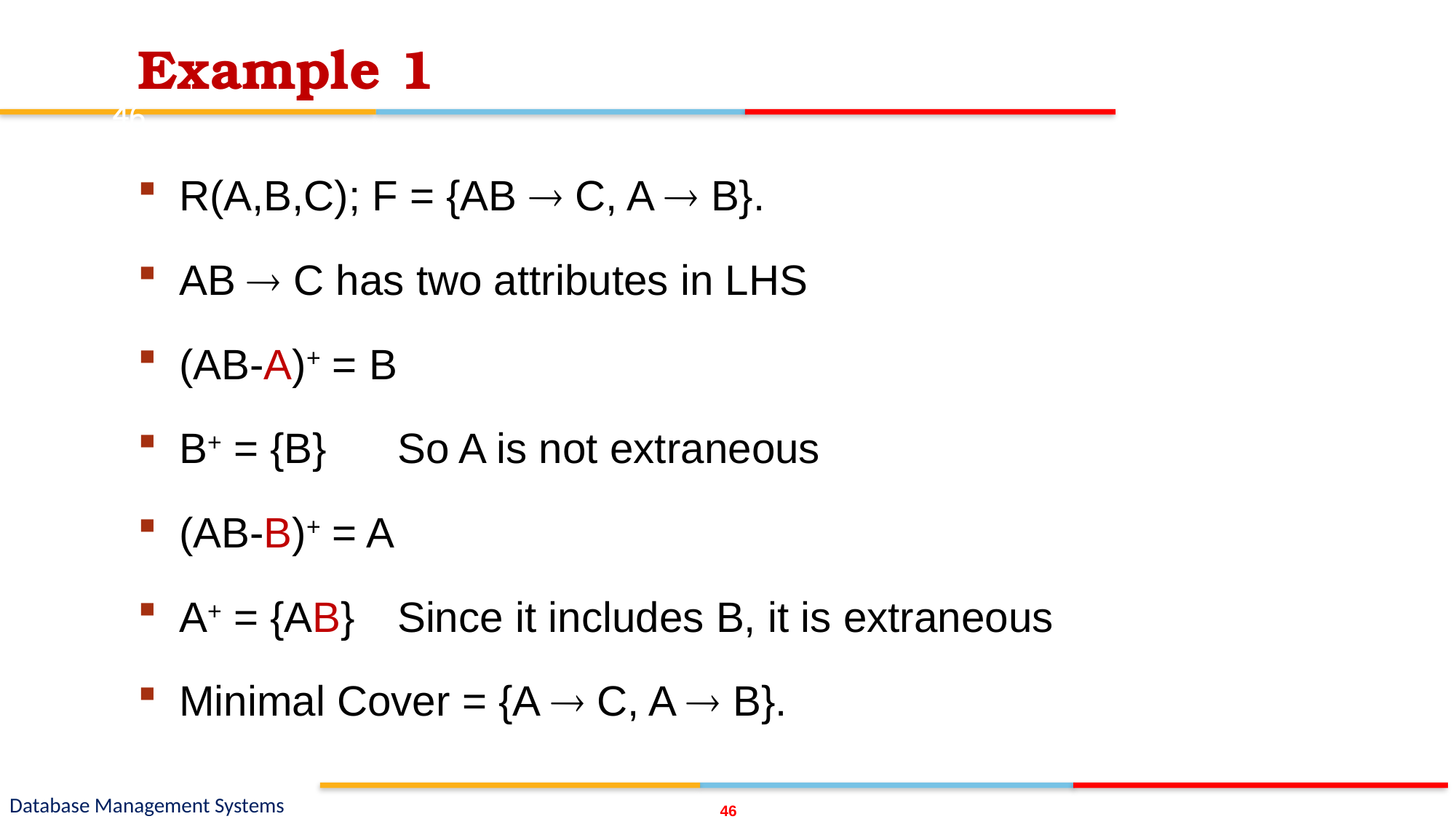

# Example 1
46
R(A,B,C); F = {AB → C, A → B}.
AB → C has two attributes in LHS
(AB-A)+ = B
B+ = {B}	So A is not extraneous
(AB-B)+ = A
A+ = {AB}	Since it includes B, it is extraneous
Minimal Cover = {A → C, A → B}.